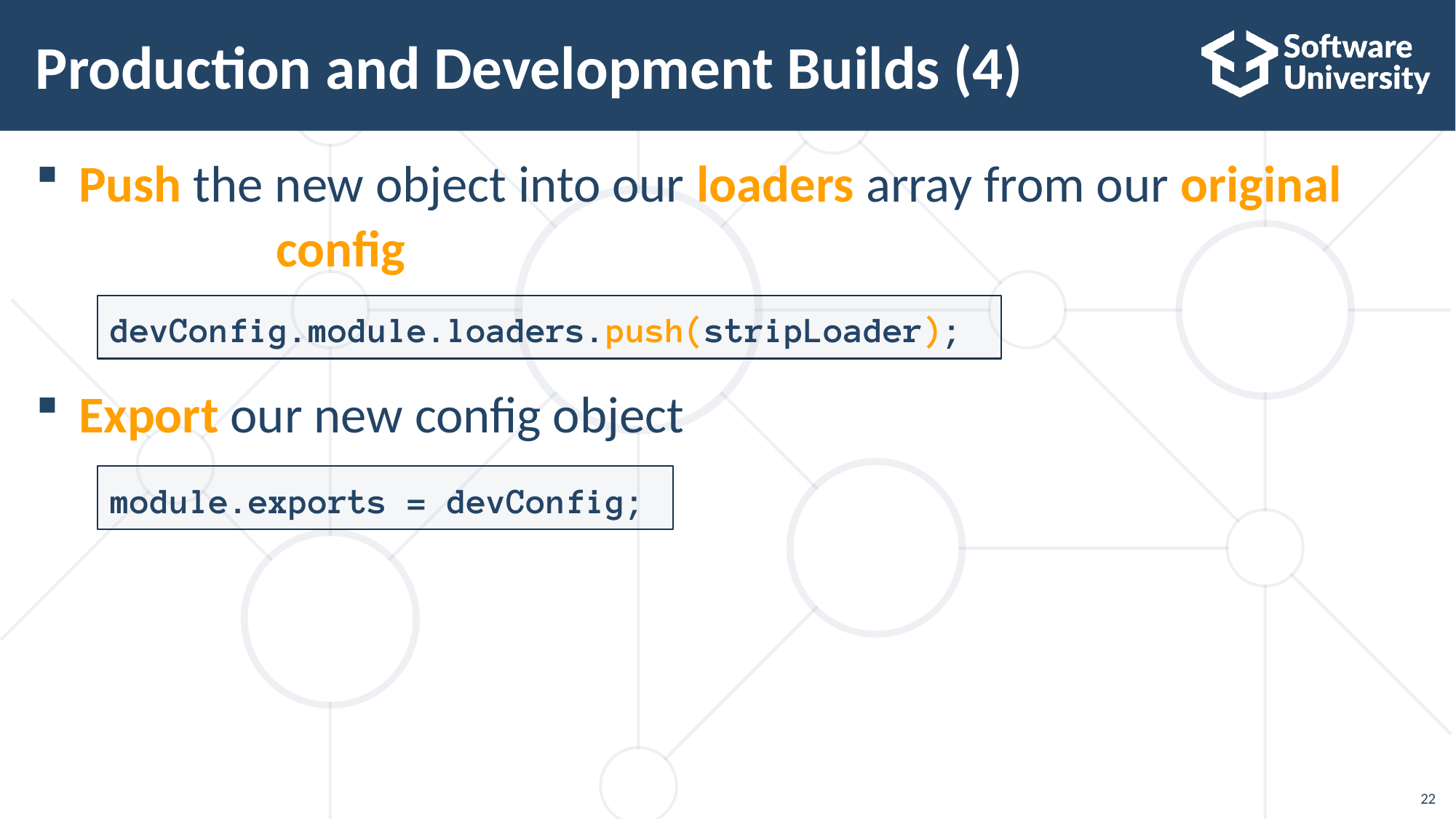

# Production and Development Builds (4)
Push the new object into our loaders array from our original                        config

Export our new config object
devConfig.module.loaders.push(stripLoader);
module.exports = devConfig;
22